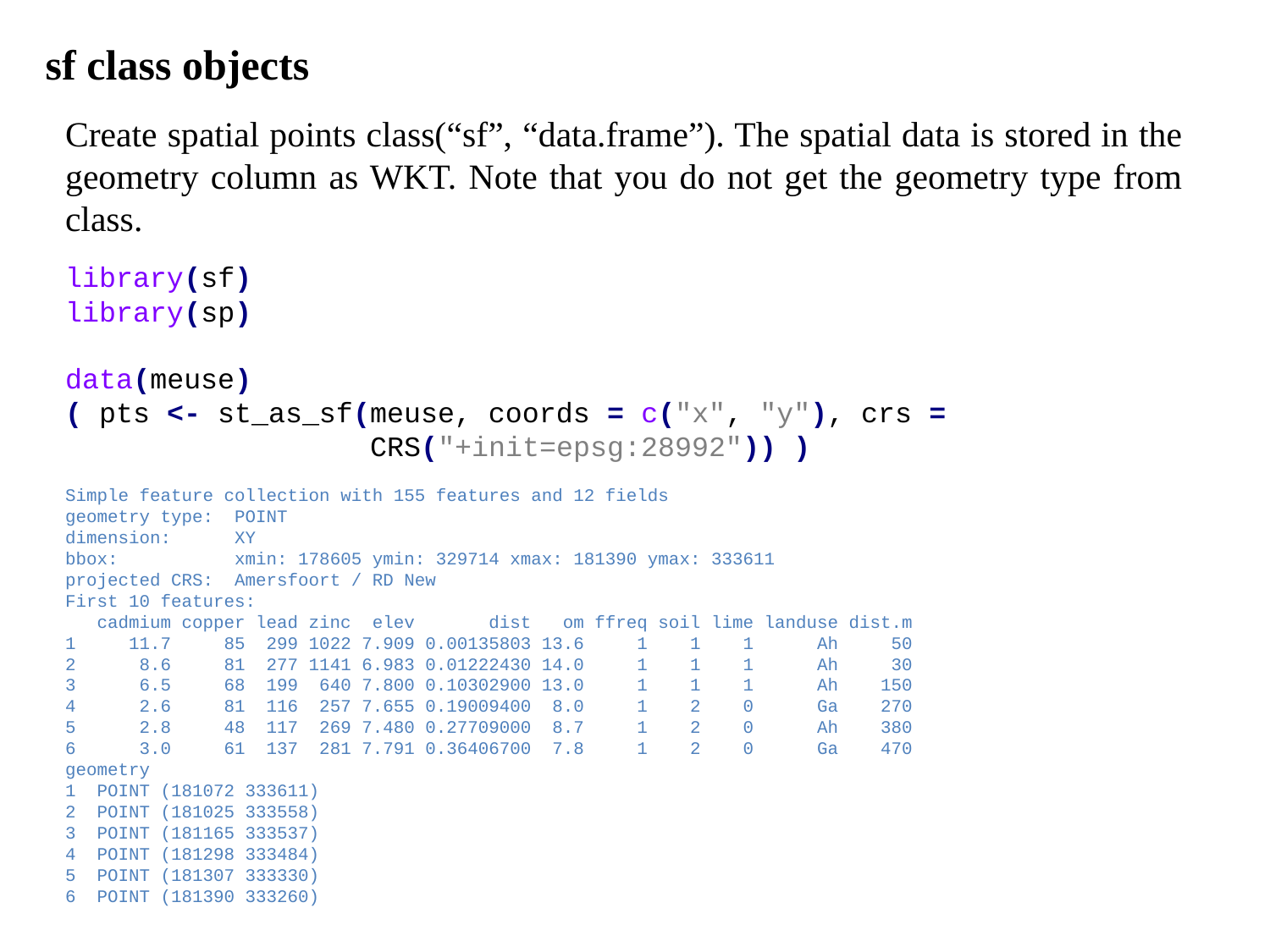

sf class objects
Create spatial points class(“sf”, “data.frame”). The spatial data is stored in the geometry column as WKT. Note that you do not get the geometry type from class.

library(sf)
library(sp)

data(meuse)
( pts <- st_as_sf(meuse, coords = c("x", "y"), crs =
                  CRS("+init=epsg:28992")) )

Simple feature collection with 155 features and 12 fields
geometry type:  POINT
dimension:      XY
bbox:           xmin: 178605 ymin: 329714 xmax: 181390 ymax: 333611
projected CRS:  Amersfoort / RD New
First 10 features:
   cadmium copper lead zinc  elev       dist   om ffreq soil lime landuse dist.m
1     11.7     85  299 1022 7.909 0.00135803 13.6     1    1    1      Ah     50
2      8.6     81  277 1141 6.983 0.01222430 14.0     1    1    1      Ah     30
3      6.5     68  199  640 7.800 0.10302900 13.0     1    1    1      Ah    150
4      2.6     81  116  257 7.655 0.19009400  8.0     1    2    0      Ga    270
5      2.8     48  117  269 7.480 0.27709000  8.7     1    2    0      Ah    380
6      3.0     61  137  281 7.791 0.36406700  7.8     1    2    0      Ga    470
geometry
1  POINT (181072 333611)
2  POINT (181025 333558)
3  POINT (181165 333537)
4  POINT (181298 333484)
5  POINT (181307 333330)
6  POINT (181390 333260)